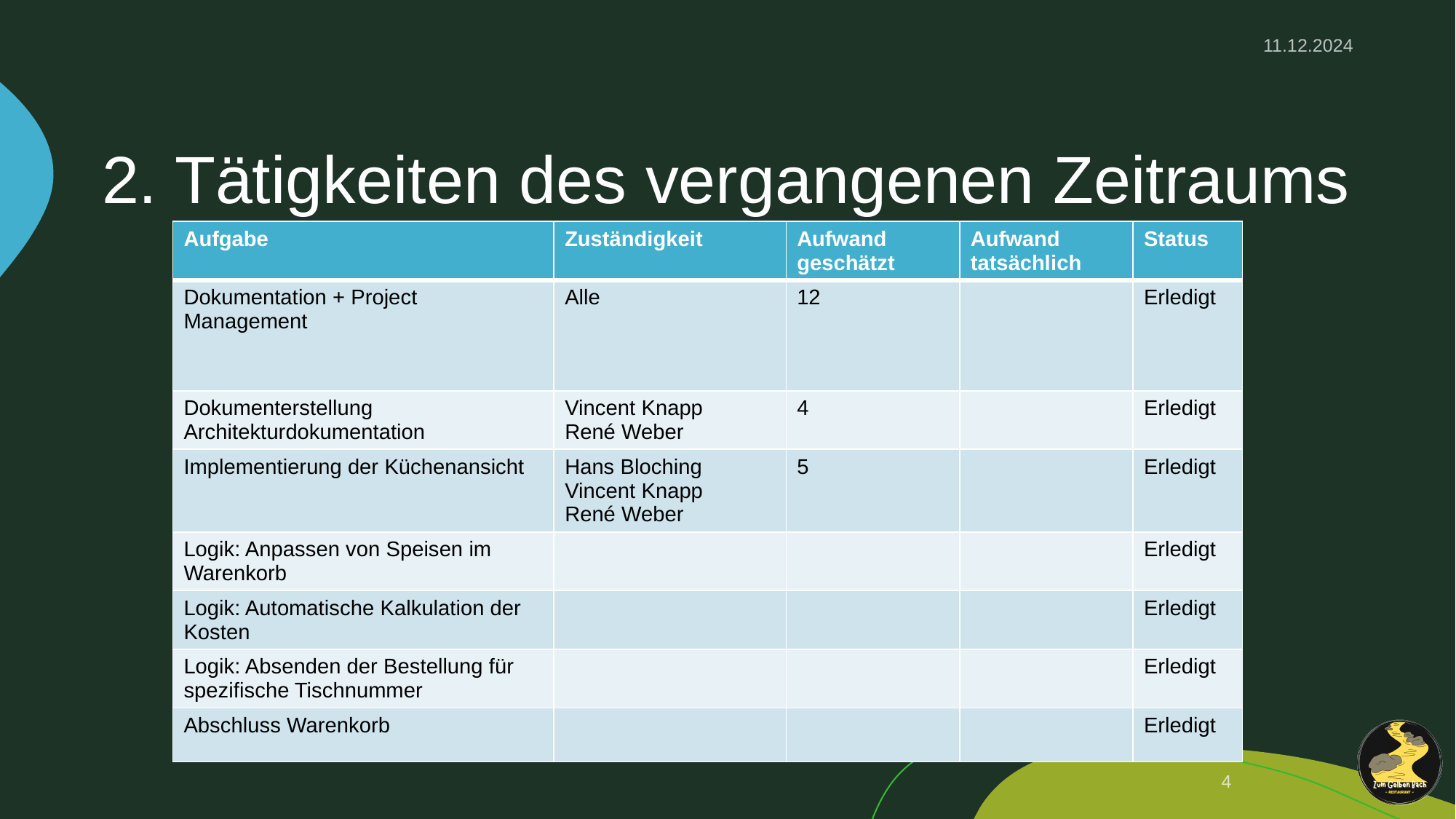

11.12.2024
# 2. Tätigkeiten des vergangenen Zeitraums
| Aufgabe | Zuständigkeit | Aufwand geschätzt | Aufwand tatsächlich | Status |
| --- | --- | --- | --- | --- |
| Dokumentation + Project Management | Alle | 12 |  | Erledigt |
| Dokumenterstellung Architekturdokumentation | Vincent Knapp René Weber | 4 |  | Erledigt |
| Implementierung der Küchenansicht | Hans Bloching Vincent Knapp René Weber | 5 |  | Erledigt |
| Logik: Anpassen von Speisen im Warenkorb |  |  |  | Erledigt |
| Logik: Automatische Kalkulation der Kosten |  |  |  | Erledigt |
| Logik: Absenden der Bestellung für spezifische Tischnummer |  |  |  | Erledigt |
| Abschluss Warenkorb |  |  |  | Erledigt |
4